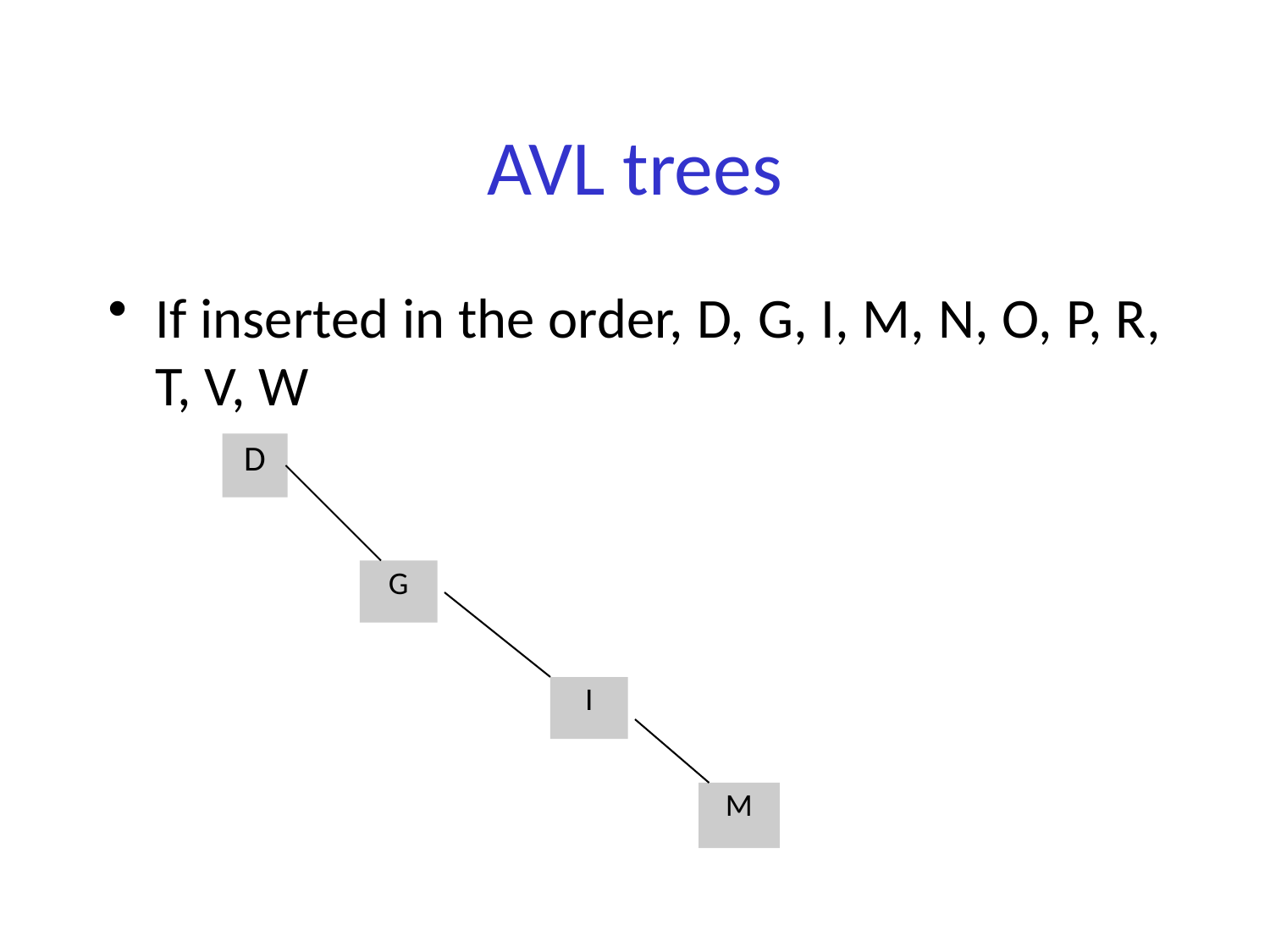

# AVL trees
If inserted in the order, D, G, I, M, N, O, P, R, T, V, W

D

G

I

M